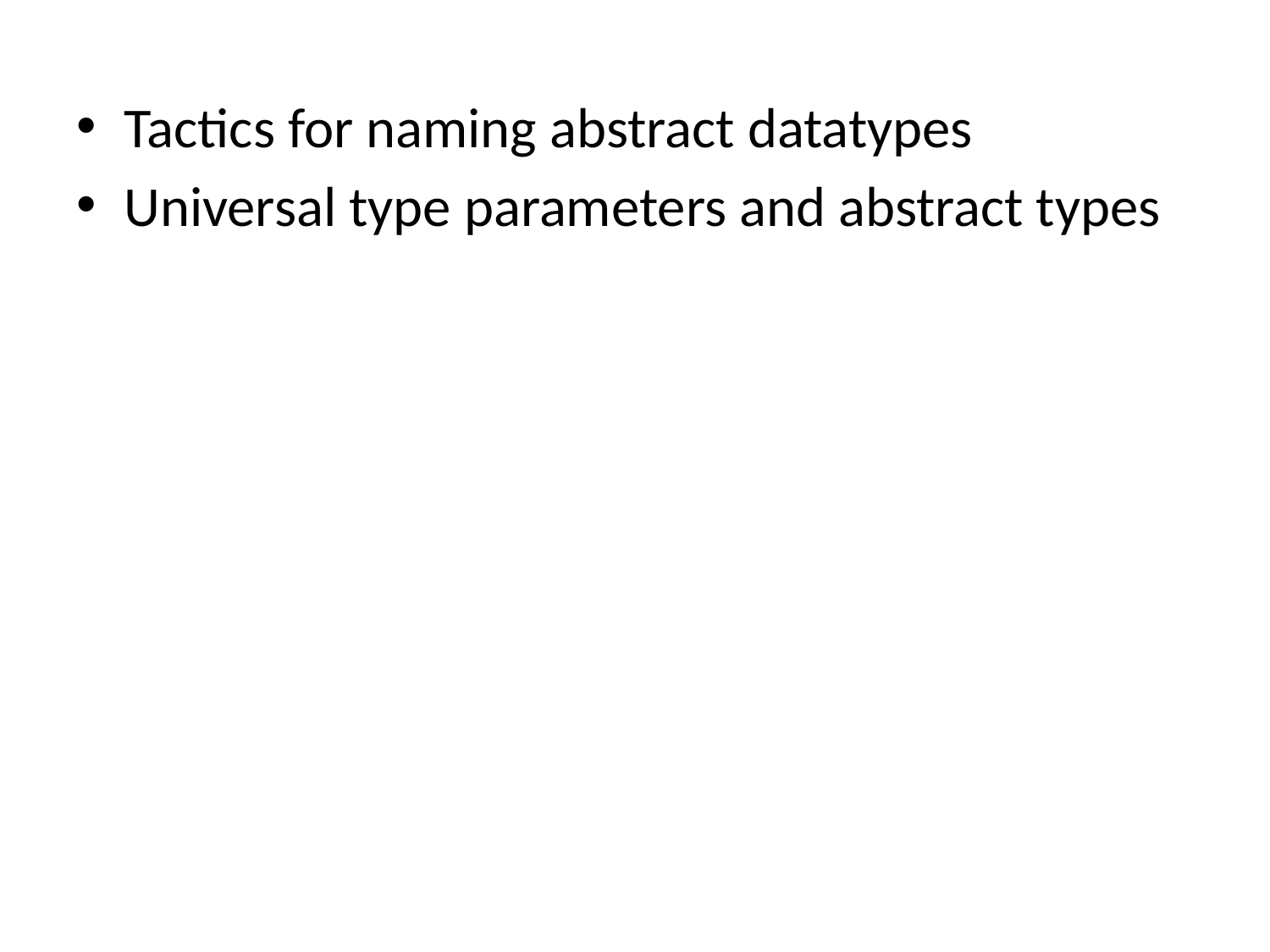

Tactics for naming abstract datatypes
Universal type parameters and abstract types